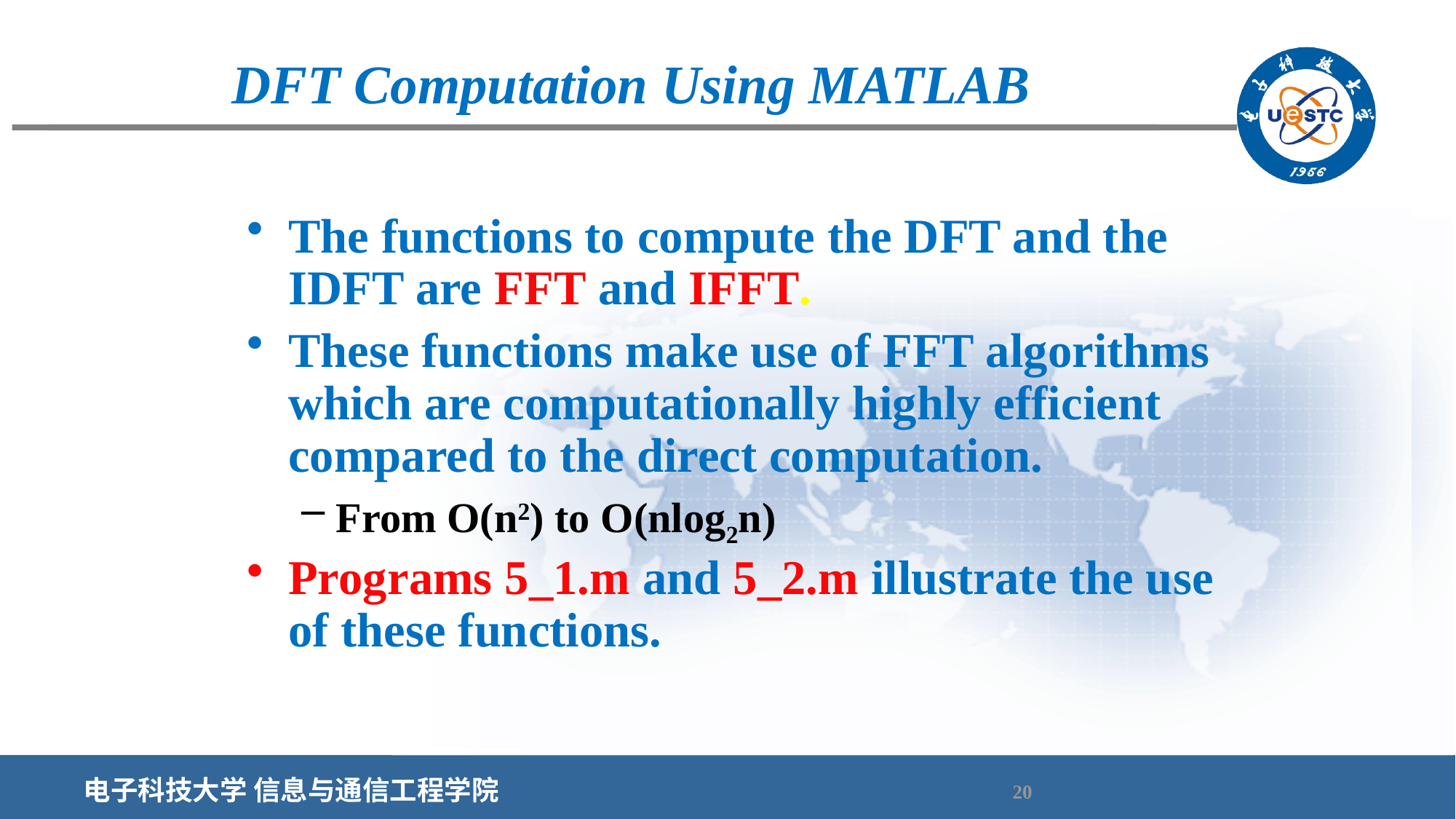

# DFT Computation Using MATLAB
The functions to compute the DFT and the IDFT are FFT and IFFT.
These functions make use of FFT algorithms which are computationally highly efficient compared to the direct computation.
From O(n2) to O(nlog2n)
Programs 5_1.m and 5_2.m illustrate the use of these functions.